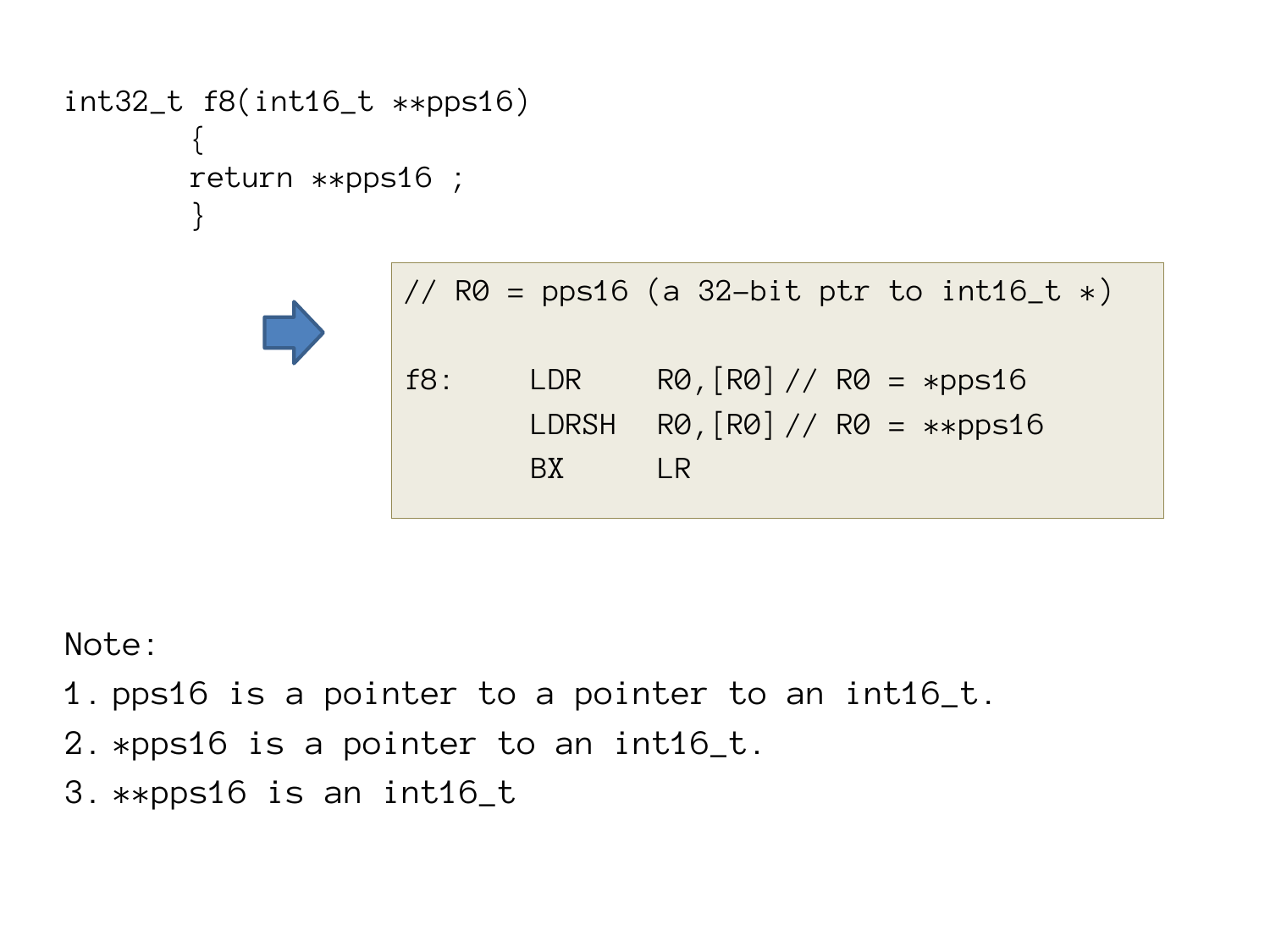

int32_t f8(int16_t **pps16)
	{
	return **pps16 ;
	}
// R0 = pps16 (a 32-bit ptr to int16_t *)

f8:	LDR	R0,[R0]	// R0 = *pps16
	LDRSH	R0,[R0]	// R0 = **pps16
	BX	LR

Note:
pps16 is a pointer to a pointer to an int16_t.
*pps16 is a pointer to an int16_t.
**pps16 is an int16_t